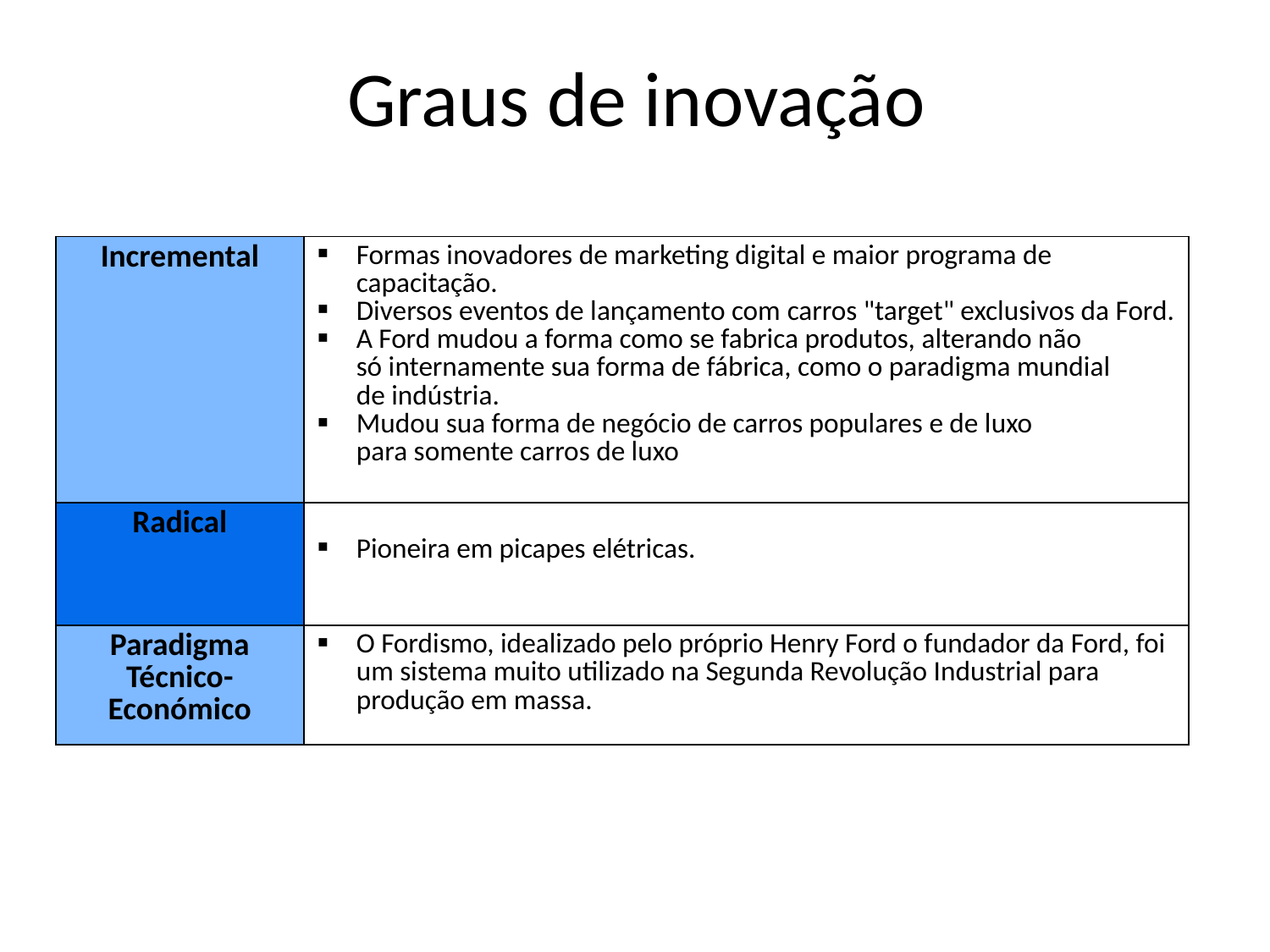

# Graus de inovação
| Incremental | Formas inovadores de marketing digital e maior programa de capacitação. Diversos eventos de lançamento com carros "target" exclusivos da Ford. A Ford mudou a forma como se fabrica produtos, alterando não só internamente sua forma de fábrica, como o paradigma mundial de indústria. Mudou sua forma de negócio de carros populares e de luxo para somente carros de luxo |
| --- | --- |
| Radical | Pioneira em picapes elétricas. |
| Paradigma Técnico-Económico | O Fordismo, idealizado pelo próprio Henry Ford o fundador da Ford, foi um sistema muito utilizado na Segunda Revolução Industrial para produção em massa. |